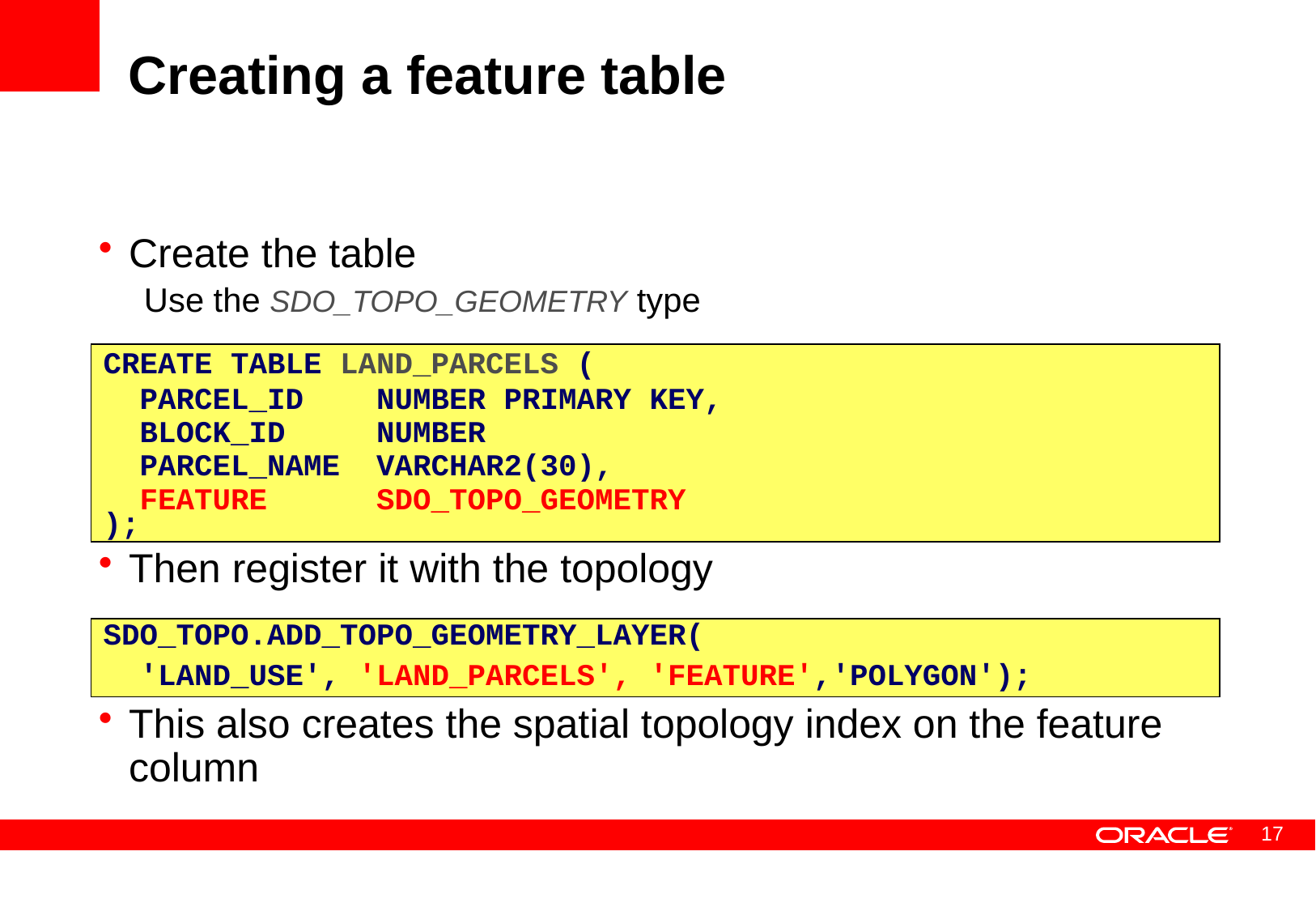

# Creating a feature table
Create the table
Use the SDO_TOPO_GEOMETRY type

Then register it with the topology

This also creates the spatial topology index on the feature column
CREATE TABLE LAND_PARCELS (
  PARCEL_ID    NUMBER PRIMARY KEY,
  BLOCK_ID     NUMBER
  PARCEL_NAME  VARCHAR2(30),
  FEATURE      SDO_TOPO_GEOMETRY
);
SDO_TOPO.ADD_TOPO_GEOMETRY_LAYER(
  'LAND_USE', 'LAND_PARCELS', 'FEATURE','POLYGON');